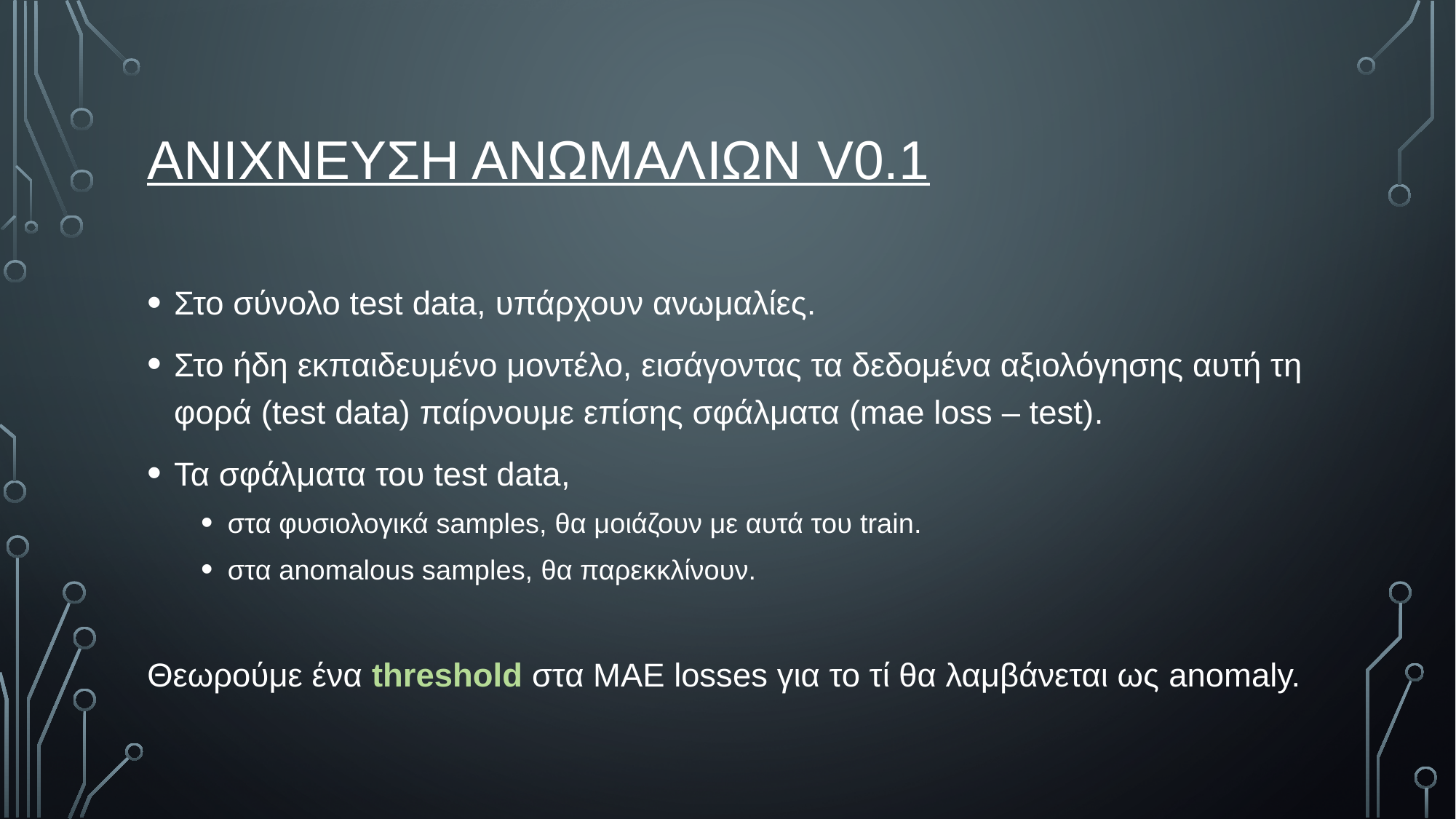

# Ανιχνευση ανωμαλιων V0.1
Στο σύνολο test data, υπάρχουν ανωμαλίες.
Στο ήδη εκπαιδευμένο μοντέλο, εισάγοντας τα δεδομένα αξιολόγησης αυτή τη φορά (test data) παίρνουμε επίσης σφάλματα (mae loss – test).
Τα σφάλματα του test data,
στα φυσιολογικά samples, θα μοιάζουν με αυτά του train.
στα anomalous samples, θα παρεκκλίνουν.

Θεωρούμε ένα threshold στα MAE losses για το τί θα λαμβάνεται ως anomaly.